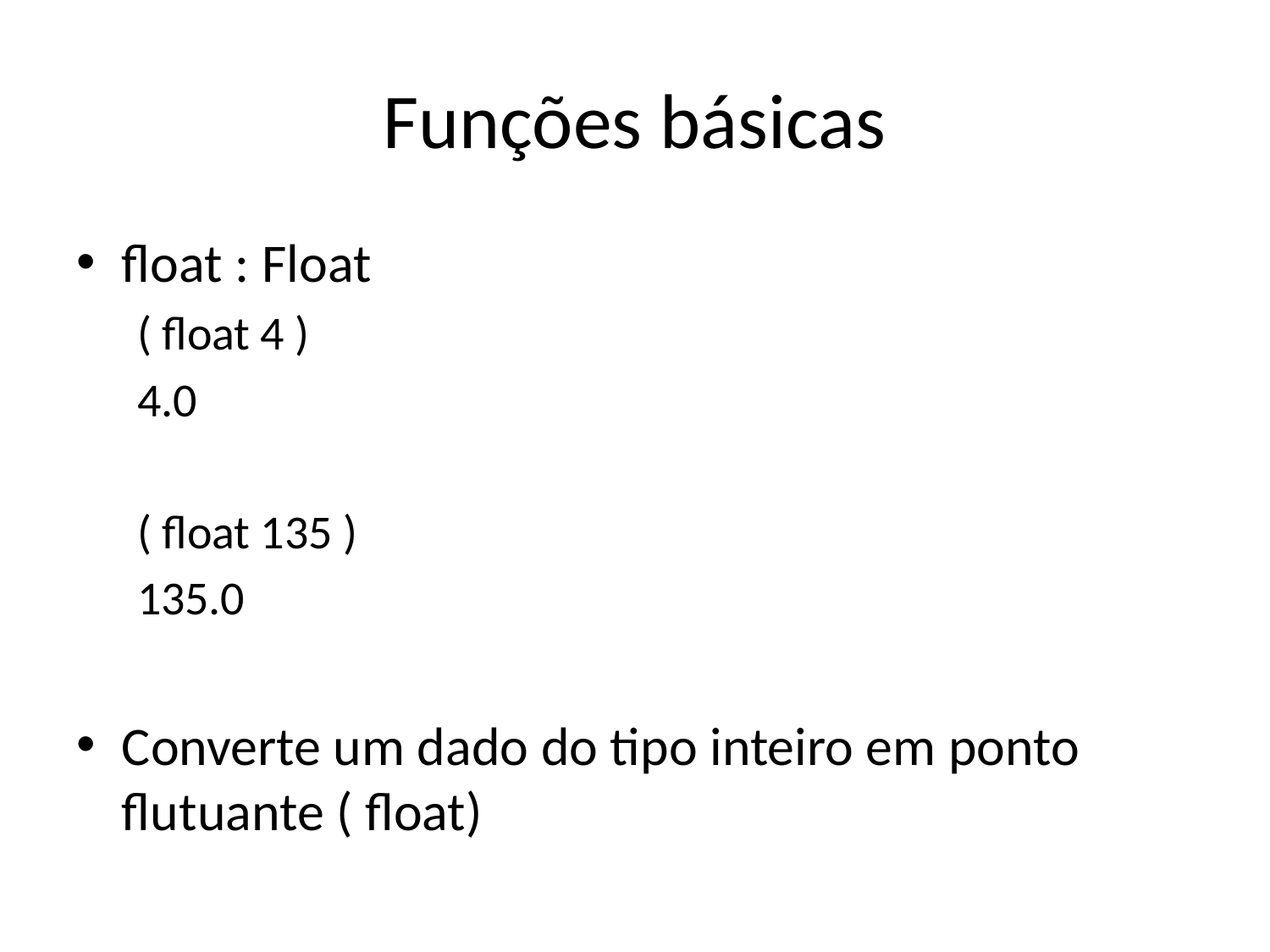

# Funções básicas
float : Float
( float 4 )
4.0

( float 135 )
135.0

Converte um dado do tipo inteiro em ponto flutuante ( float)